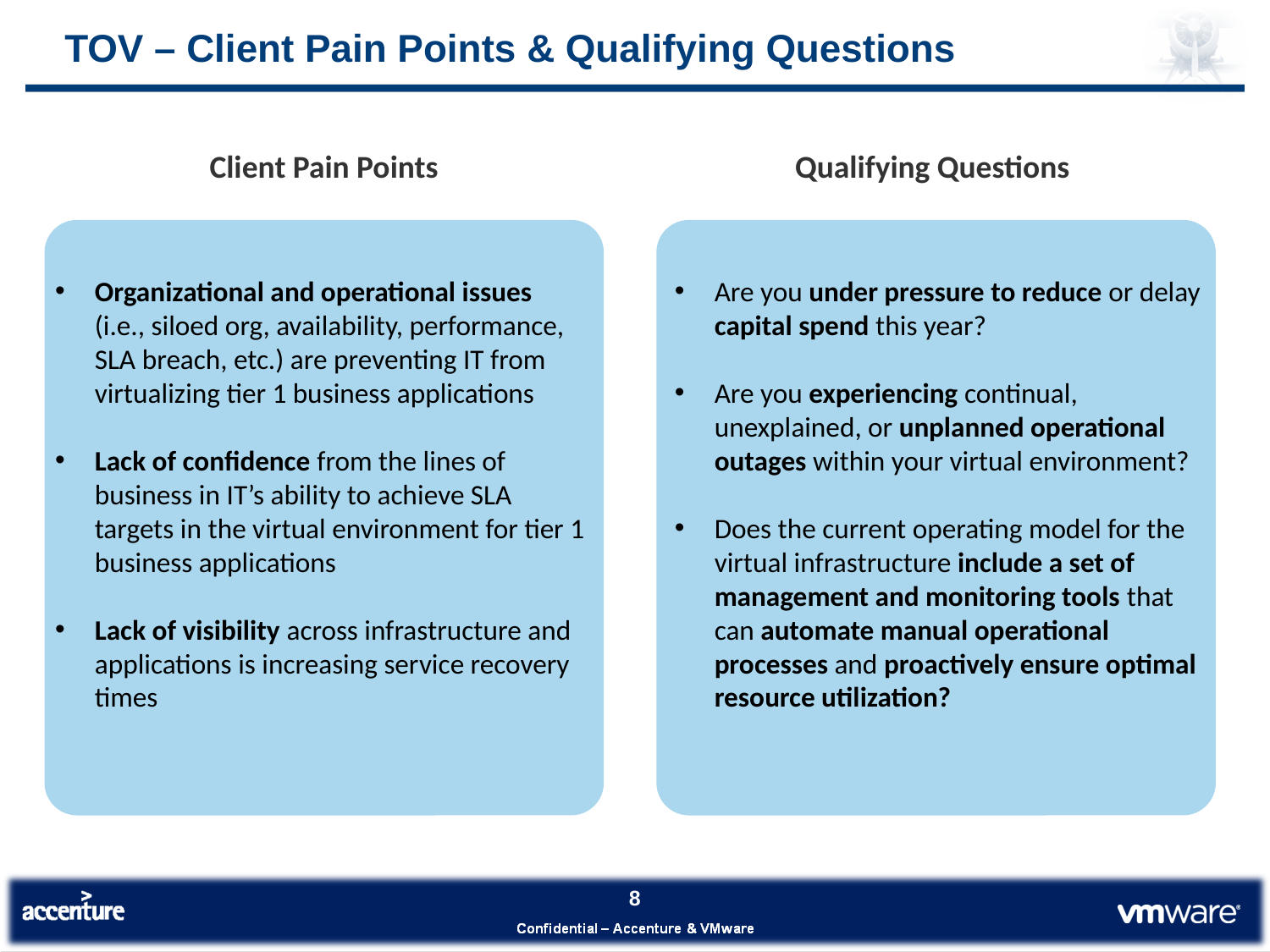

# TOV – Client Pain Points & Qualifying Questions
Client Pain Points
Qualifying Questions

Organizational and operational issues (i.e., siloed org, availability, performance, SLA breach, etc.) are preventing IT from virtualizing tier 1 business applications

Lack of confidence from the lines of business in IT’s ability to achieve SLA targets in the virtual environment for tier 1 business applications

Lack of visibility across infrastructure and applications is increasing service recovery times
Are you under pressure to reduce or delay capital spend this year?

Are you experiencing continual, unexplained, or unplanned operational outages within your virtual environment?

Does the current operating model for the virtual infrastructure include a set of management and monitoring tools that can automate manual operational processes and proactively ensure optimal resource utilization?